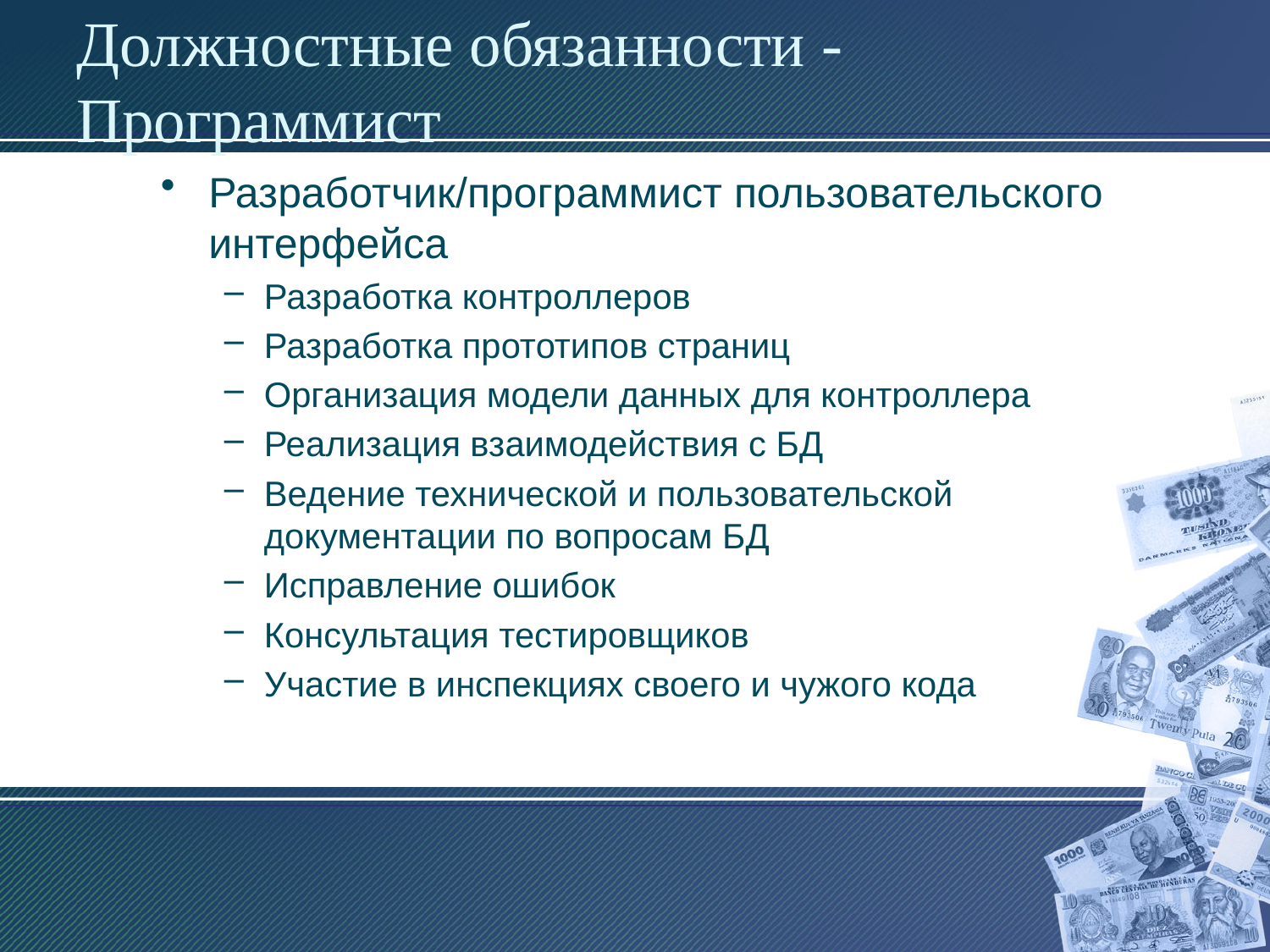

# Должностные обязанности - Программист
Разработчик/программист пользовательского интерфейса
Разработка контроллеров
Разработка прототипов страниц
Организация модели данных для контроллера
Реализация взаимодействия с БД
Ведение технической и пользовательской документации по вопросам БД
Исправление ошибок
Консультация тестировщиков
Участие в инспекциях своего и чужого кода